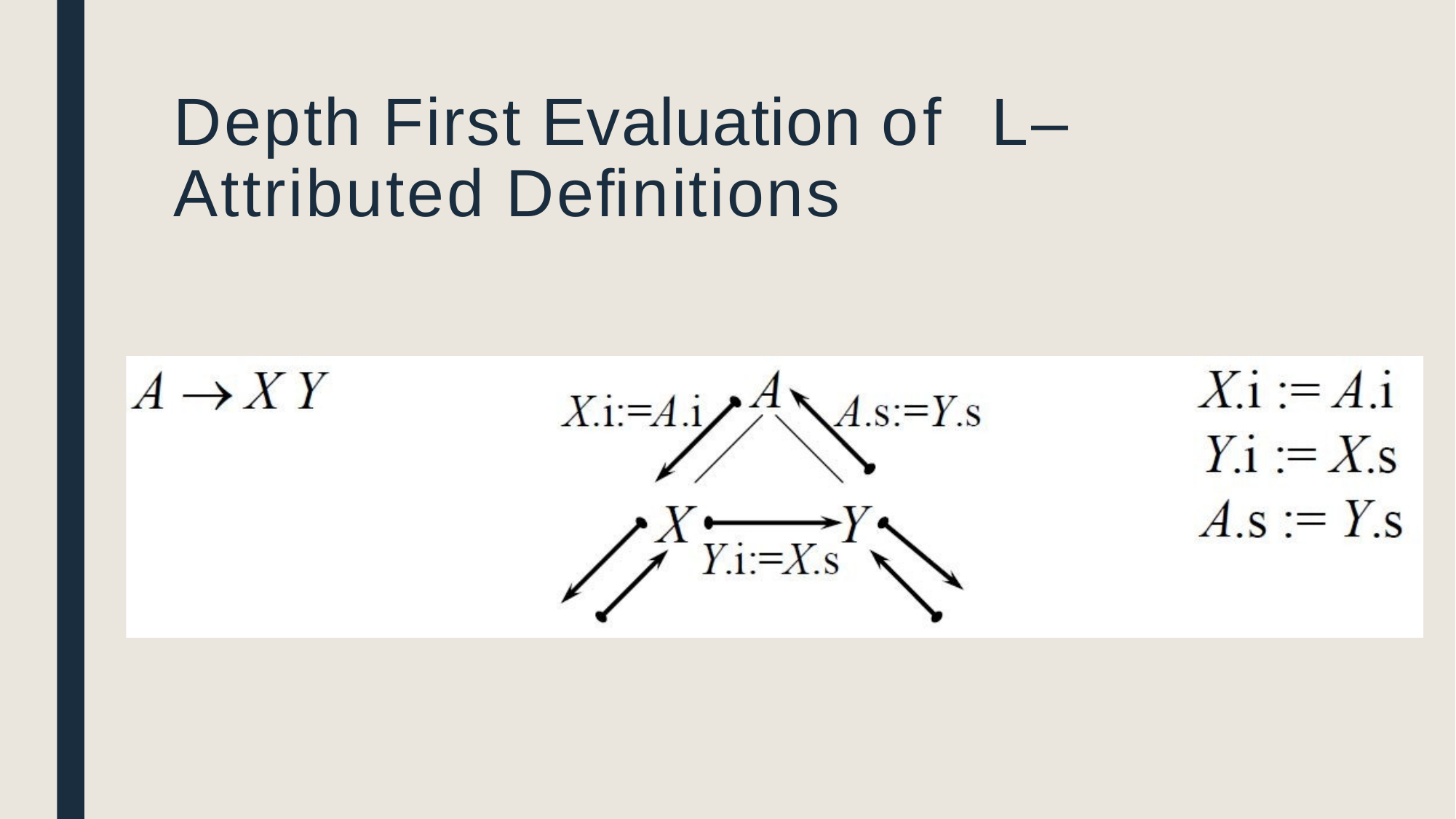

# Depth First Evaluation of  L–Attributed Deﬁnitions